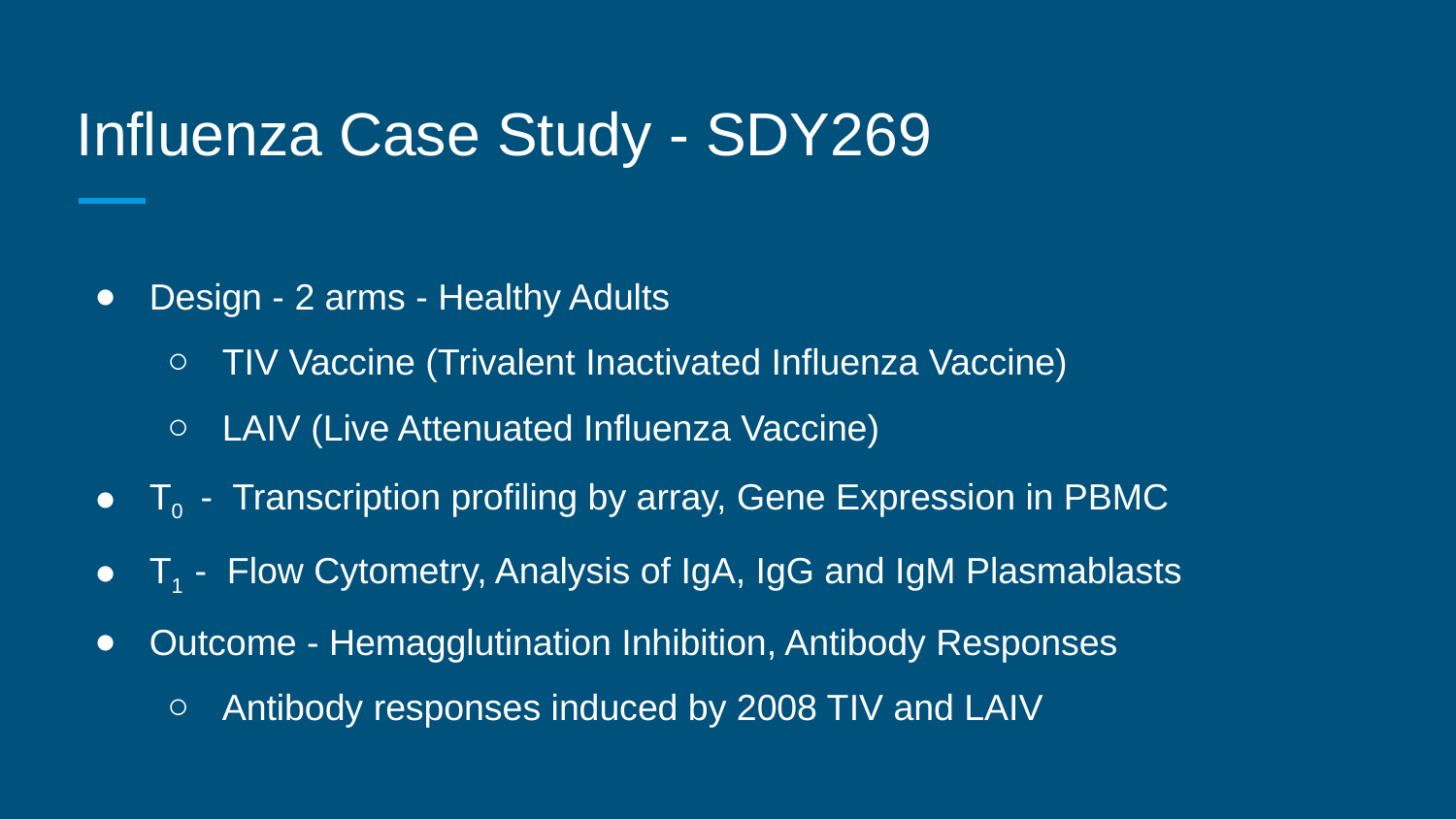

# Influenza Case Study - SDY269
Design - 2 arms - Healthy Adults
TIV Vaccine (Trivalent Inactivated Influenza Vaccine)
LAIV (Live Attenuated Influenza Vaccine)
T0   -  Transcription profiling by array, Gene Expression in PBMC
T1  -  Flow Cytometry, Analysis of IgA, IgG and IgM Plasmablasts
Outcome - Hemagglutination Inhibition, Antibody Responses
Antibody responses induced by 2008 TIV and LAIV